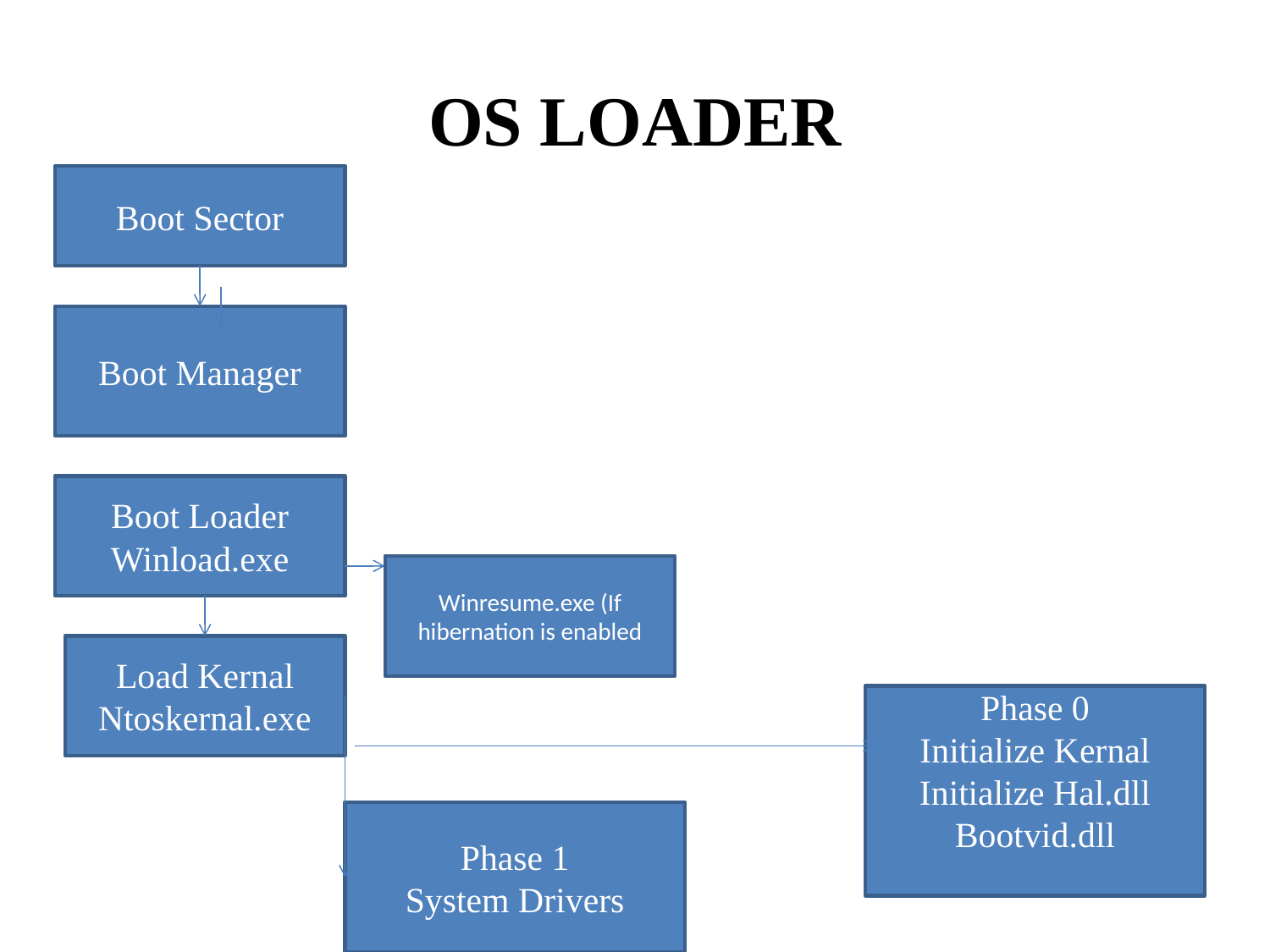

# OS LOADER
Boot Sector
Boot Manager
Boot Loader
Winload.exe
Winresume.exe (If hibernation is enabled
Load Kernal
Ntoskernal.exe
Phase 0
Initialize Kernal
Initialize Hal.dll
Bootvid.dll

Phase 1
System Drivers